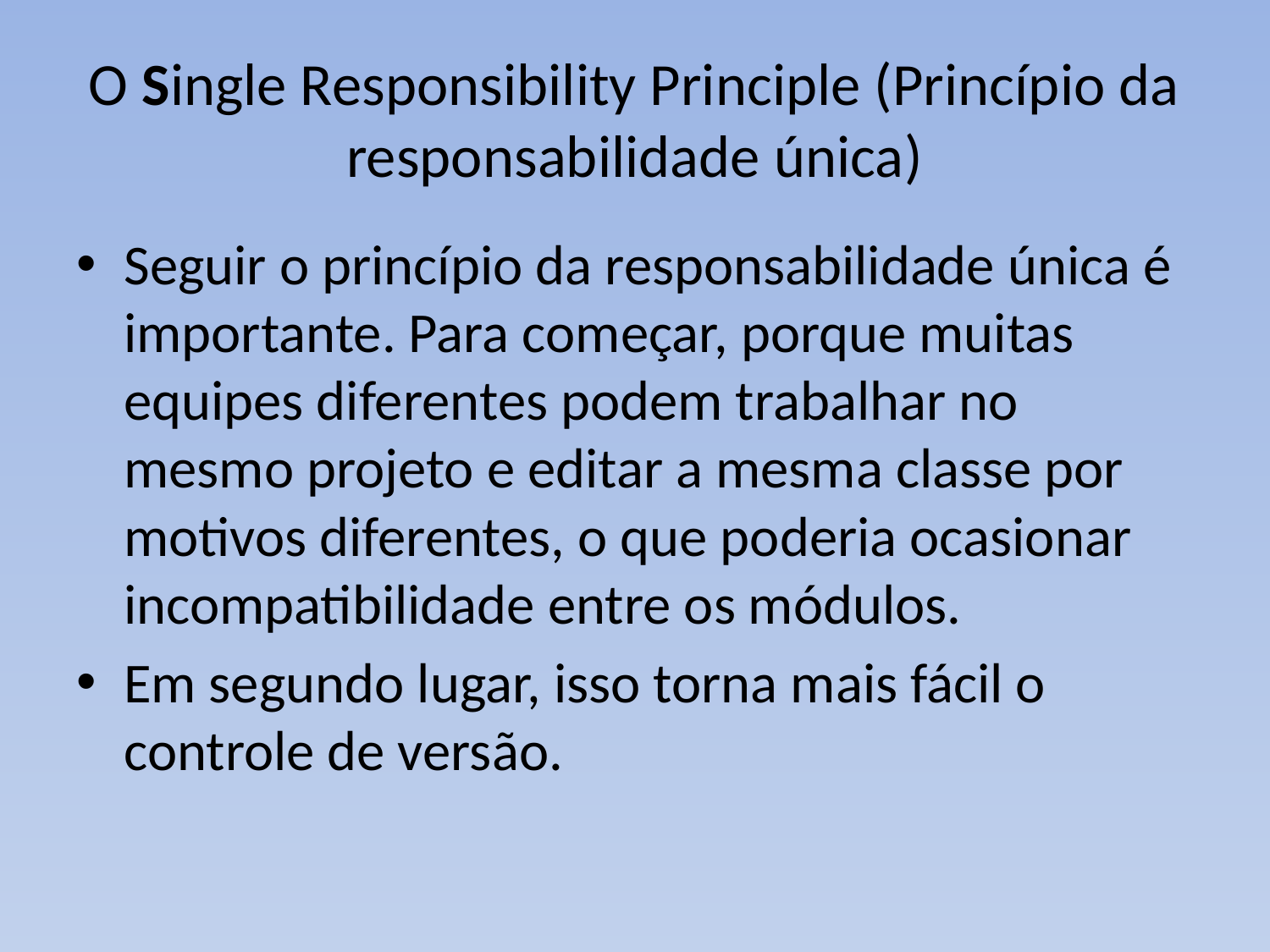

# O Single Responsibility Principle (Princípio da responsabilidade única)
Seguir o princípio da responsabilidade única é importante. Para começar, porque muitas equipes diferentes podem trabalhar no mesmo projeto e editar a mesma classe por motivos diferentes, o que poderia ocasionar incompatibilidade entre os módulos.
Em segundo lugar, isso torna mais fácil o controle de versão.